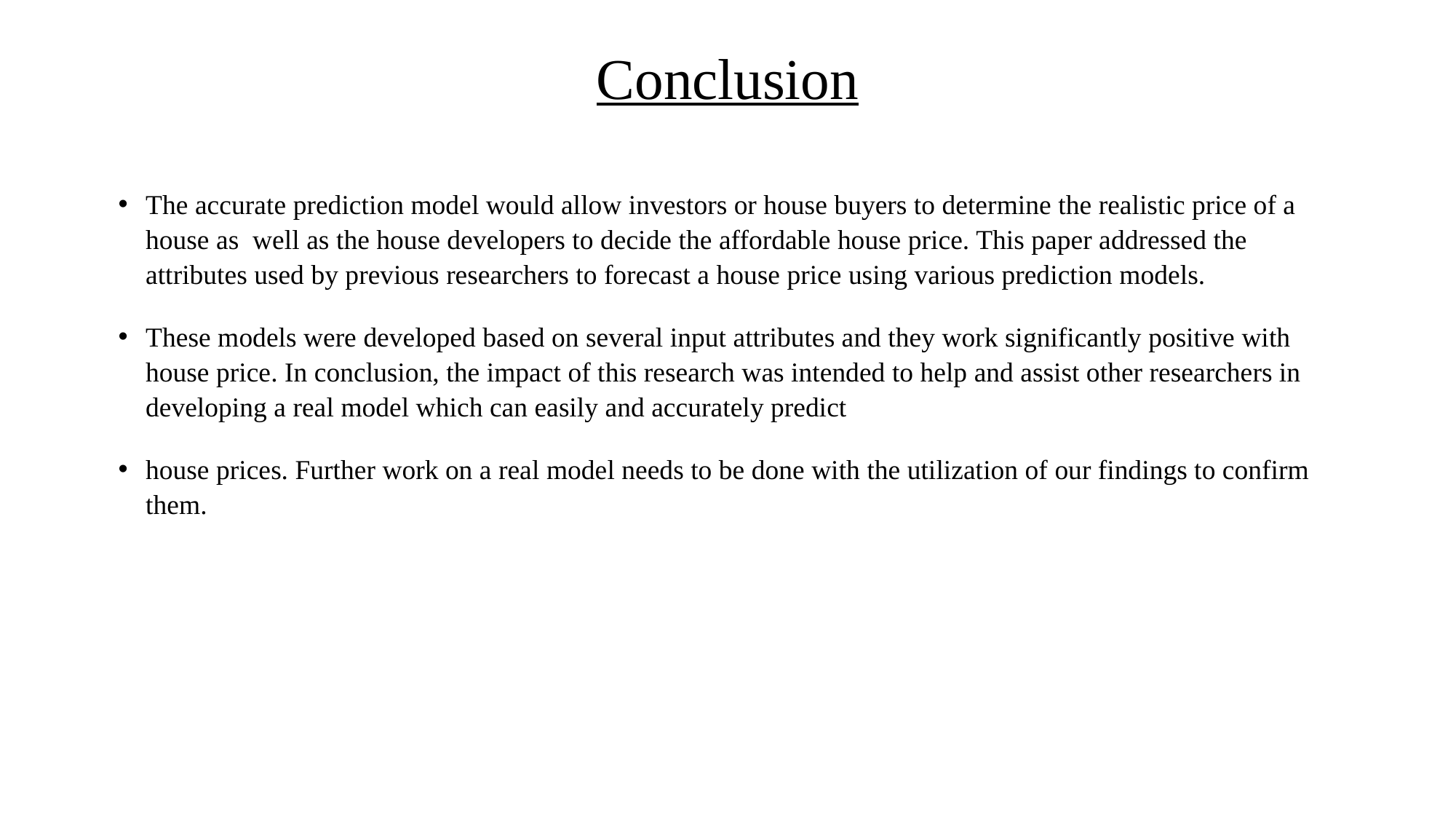

# Conclusion
The accurate prediction model would allow investors or house buyers to determine the realistic price of a house as  well as the house developers to decide the affordable house price. This paper addressed the attributes used by previous researchers to forecast a house price using various prediction models.
These models were developed based on several input attributes and they work significantly positive with house price. In conclusion, the impact of this research was intended to help and assist other researchers in developing a real model which can easily and accurately predict
house prices. Further work on a real model needs to be done with the utilization of our findings to confirm them.